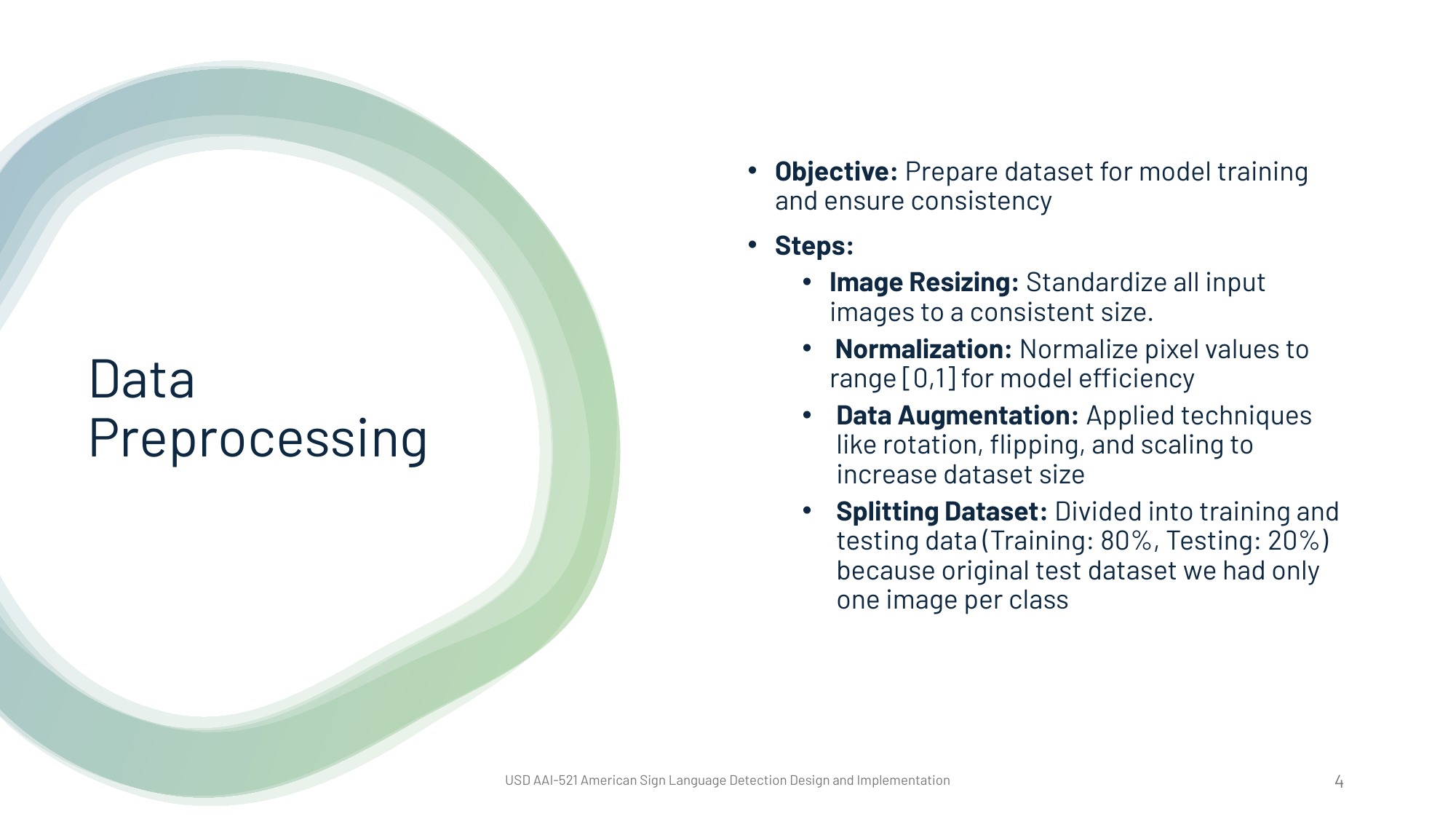

Objective: Prepare dataset for model training and ensure consistency
Steps:
Image Resizing: Standardize all input images to a consistent size.
 Normalization: Normalize pixel values to range [0,1] for model efficiency
Data Augmentation: Applied techniques like rotation, flipping, and scaling to increase dataset size
Splitting Dataset: Divided into training and testing data (Training: 80%, Testing: 20%) because original test dataset we had only one image per class

# Data Preprocessing
USD AAI-521 American Sign Language Detection Design and Implementation
4